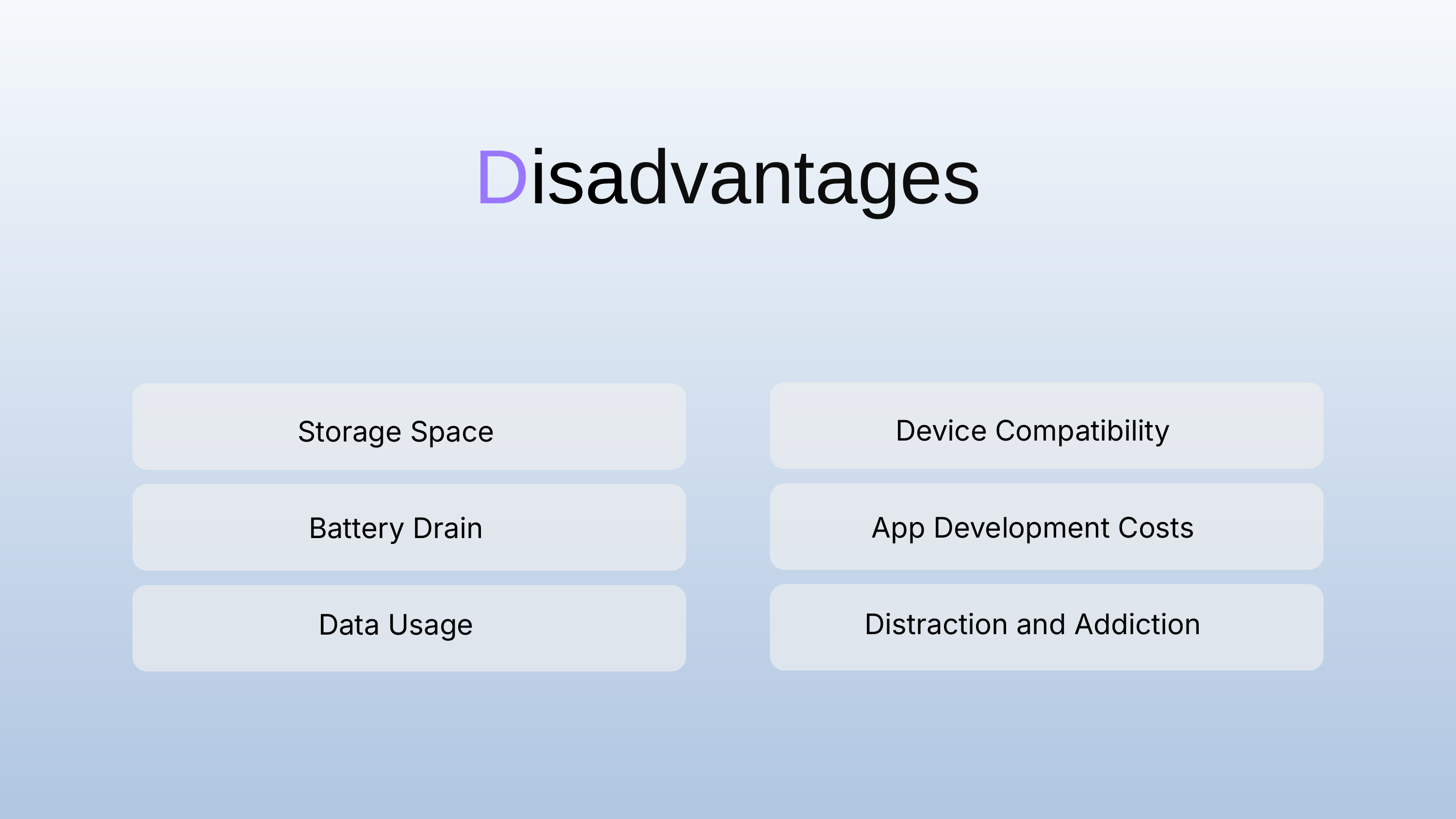

Disadvantages

| Device Compatibility |
| --- |
| App Development Costs |
| Distraction and Addiction |

| Storage Space |
| --- |
| Battery Drain |
| Data Usage |